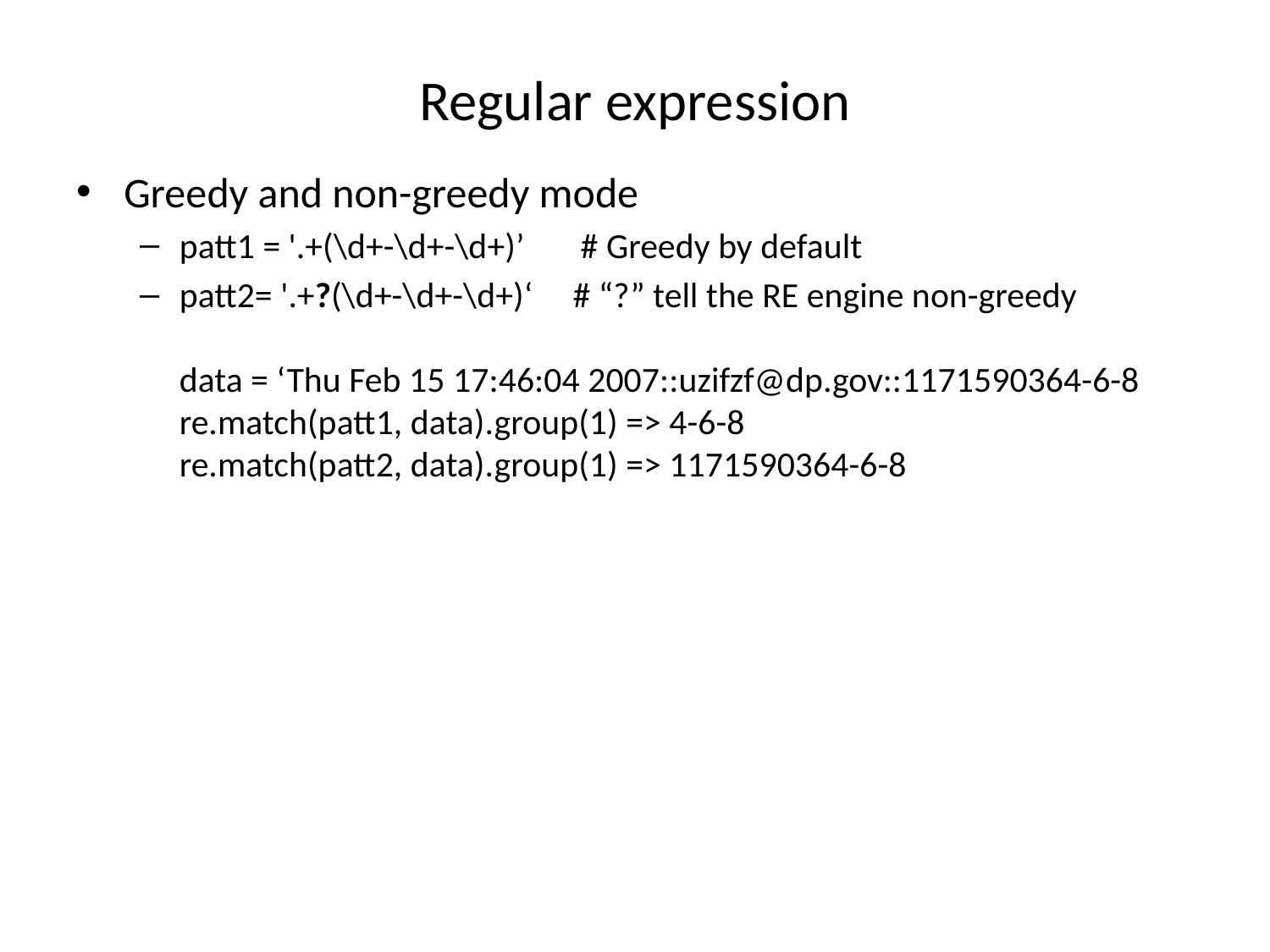

# Regular expression
Greedy and non-greedy mode
patt1 = '.+(\d+-\d+-\d+)’       # Greedy by default
patt2= '.+?(\d+-\d+-\d+)‘     # “?” tell the RE engine non-greedy
data = ‘Thu Feb 15 17:46:04 2007::uzifzf@dp.gov::1171590364-6-8
re.match(patt1, data).group(1) => 4-6-8
re.match(patt2, data).group(1) => 1171590364-6-8